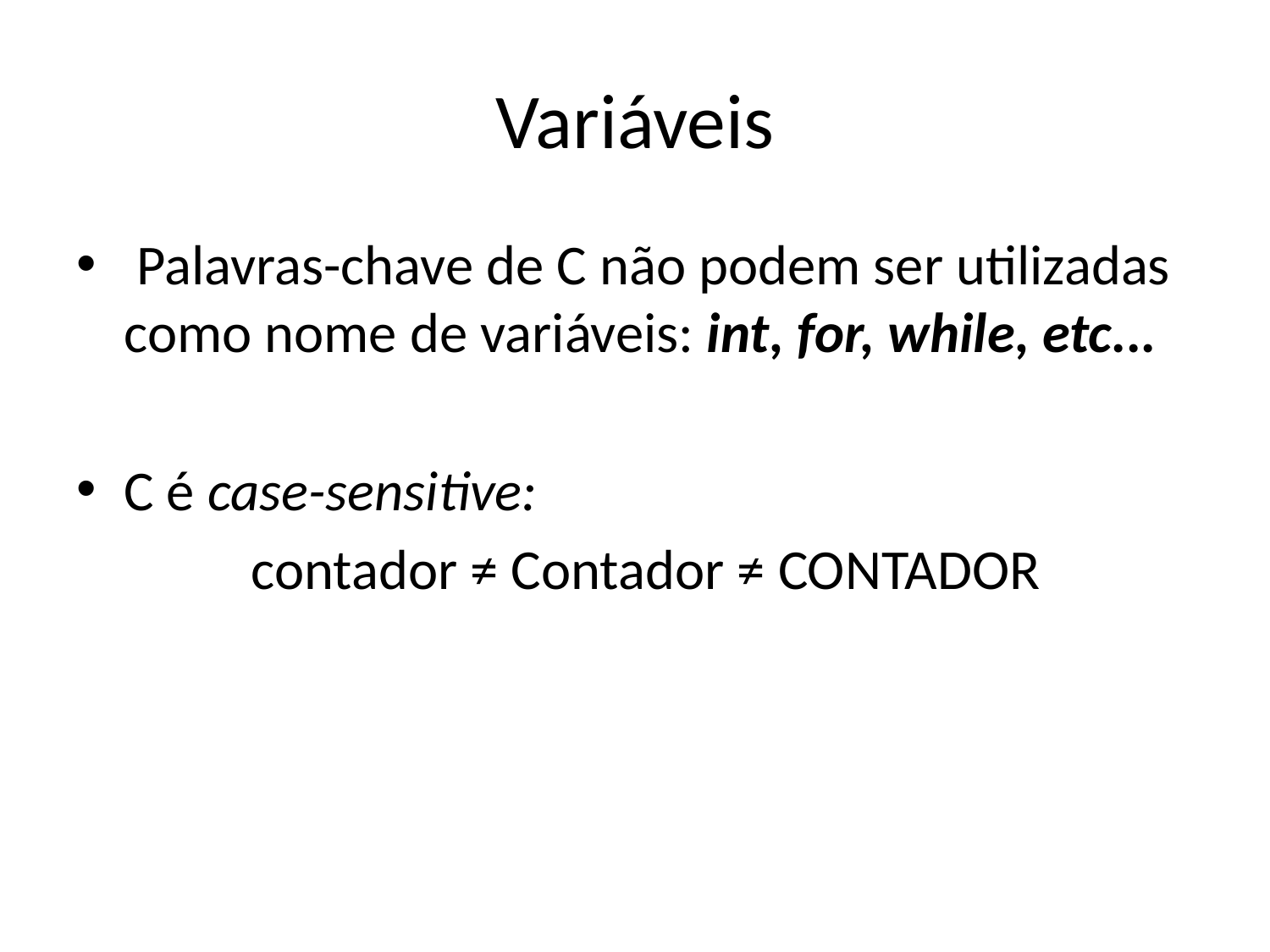

# Variáveis
 Palavras-chave de C não podem ser utilizadas como nome de variáveis: int, for, while, etc...

C é case-sensitive:
		contador ≠ Contador ≠ CONTADOR